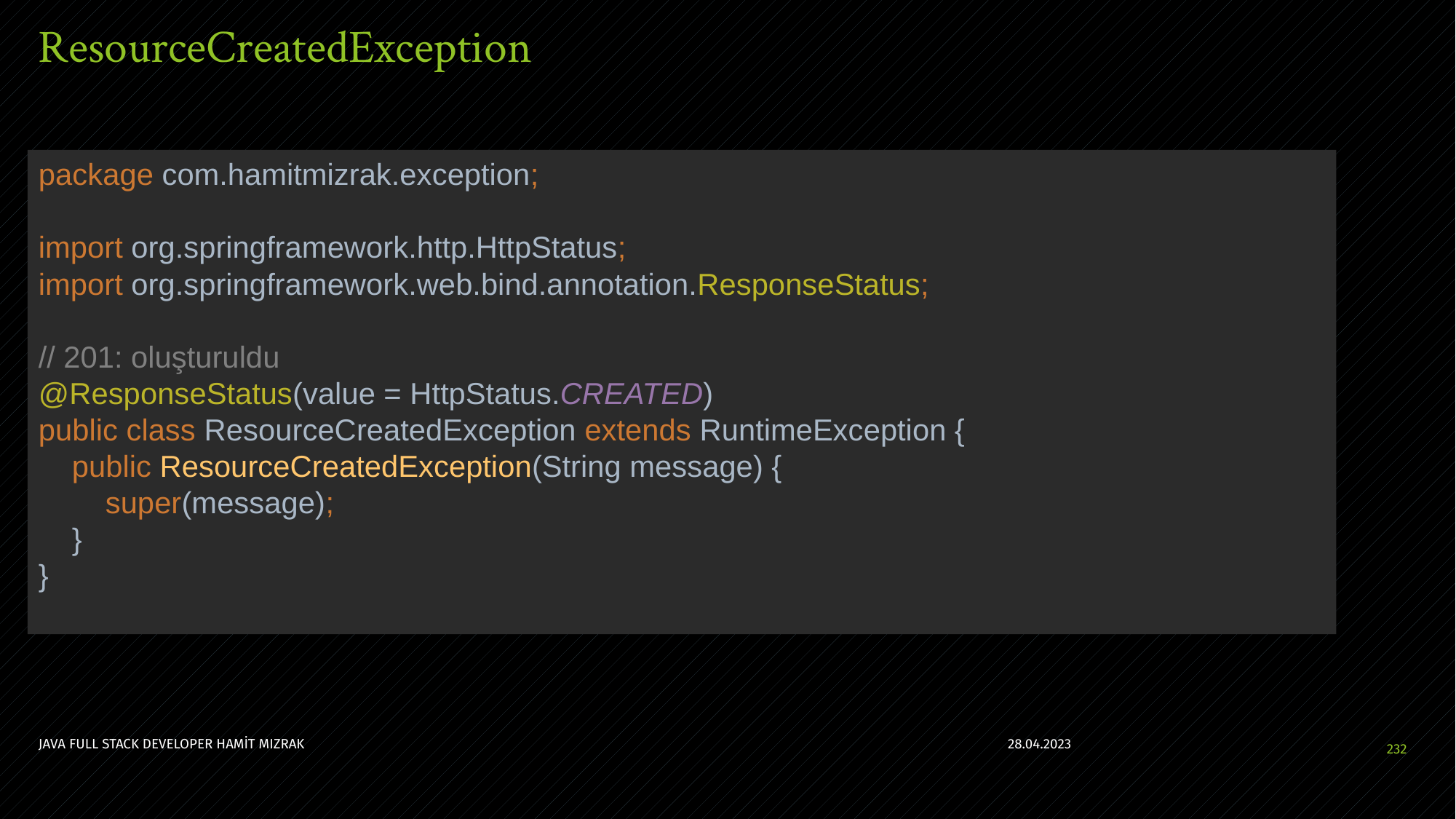

# ResourceCreatedException
package com.hamitmizrak.exception;
import org.springframework.http.HttpStatus;
import org.springframework.web.bind.annotation.ResponseStatus;
// 201: oluşturuldu
@ResponseStatus(value = HttpStatus.CREATED)
public class ResourceCreatedException extends RuntimeException {
    public ResourceCreatedException(String message) {
        super(message);
    }
}
JAVA FULL STACK DEVELOPER HAMİT MIZRAK
28.04.2023
232